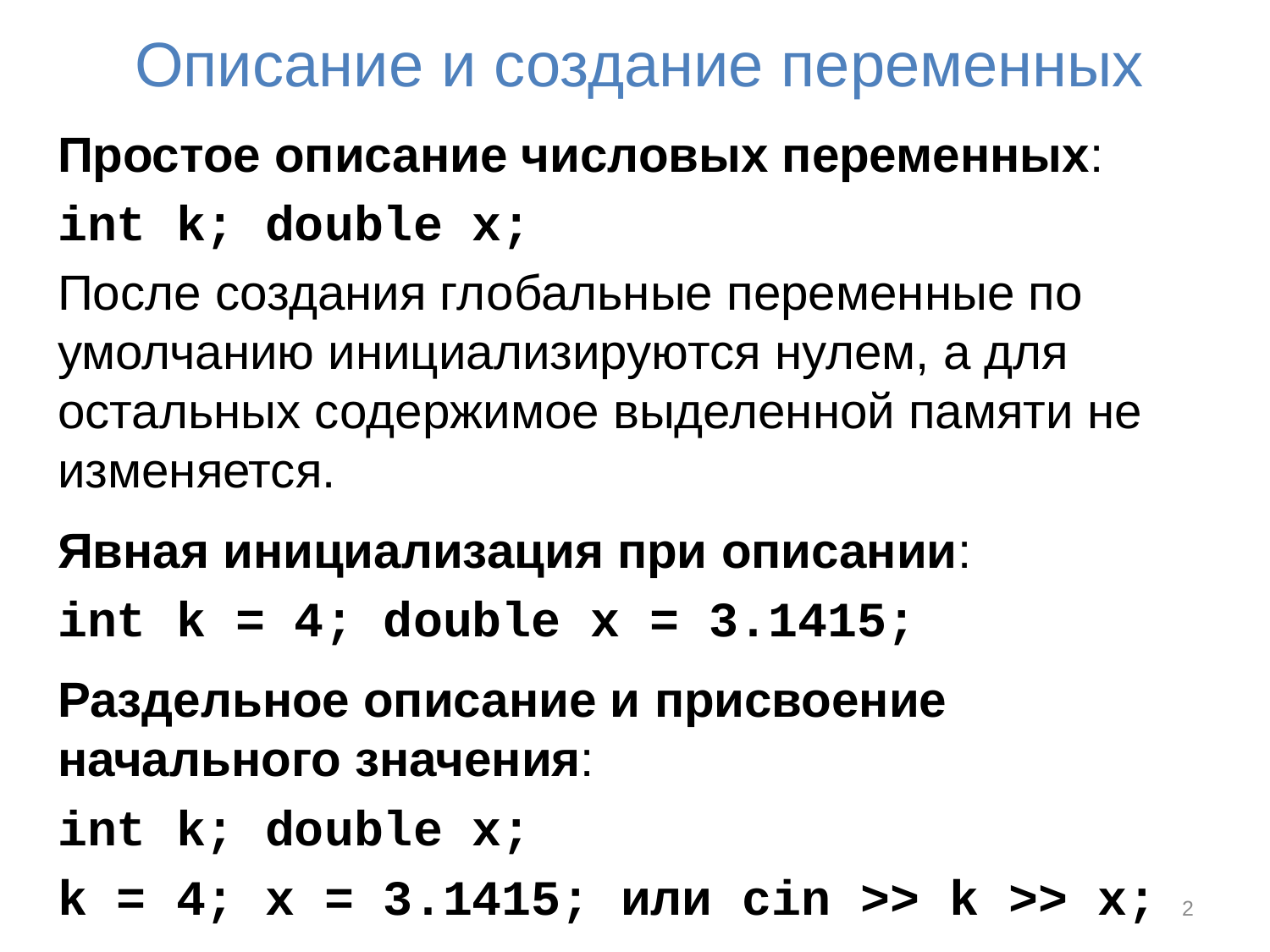

# Описание и создание переменных
Простое описание числовых переменных:
int k; double x;
После создания глобальные переменные по умолчанию инициализируются нулем, а для остальных содержимое выделенной памяти не изменяется.
Явная инициализация при описании:
int k = 4; double x = 3.1415;
Раздельное описание и присвоение начального значения:
int k; double x;
k = 4; x = 3.1415; или cin >> k >> x;
2